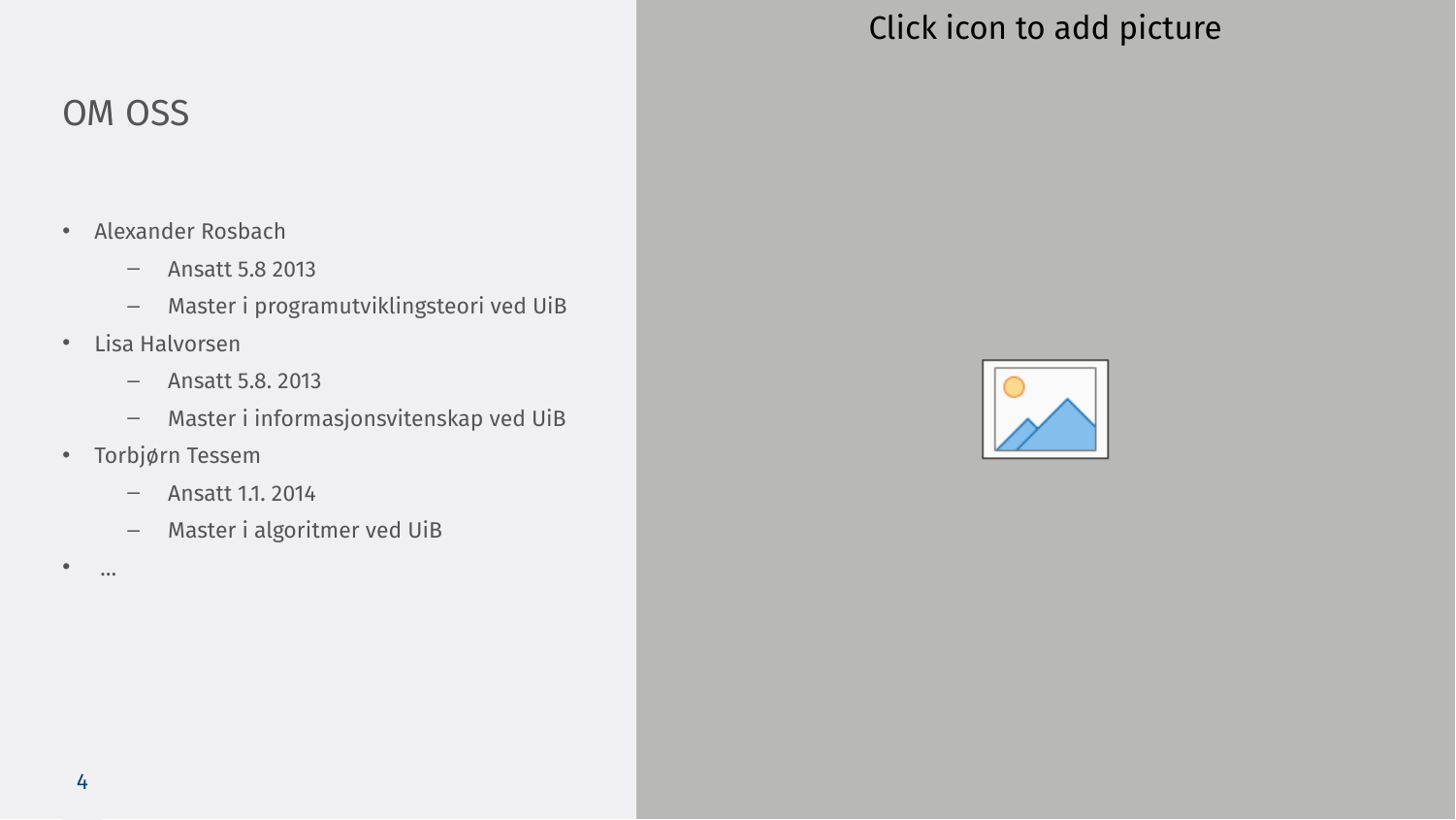

# Om Oss
Alexander Rosbach
Ansatt 5.8 2013
Master i programutviklingsteori ved UiB
Lisa Halvorsen
Ansatt 5.8. 2013
Master i informasjonsvitenskap ved UiB
Torbjørn Tessem
Ansatt 1.1. 2014
Master i algoritmer ved UiB
 …

4